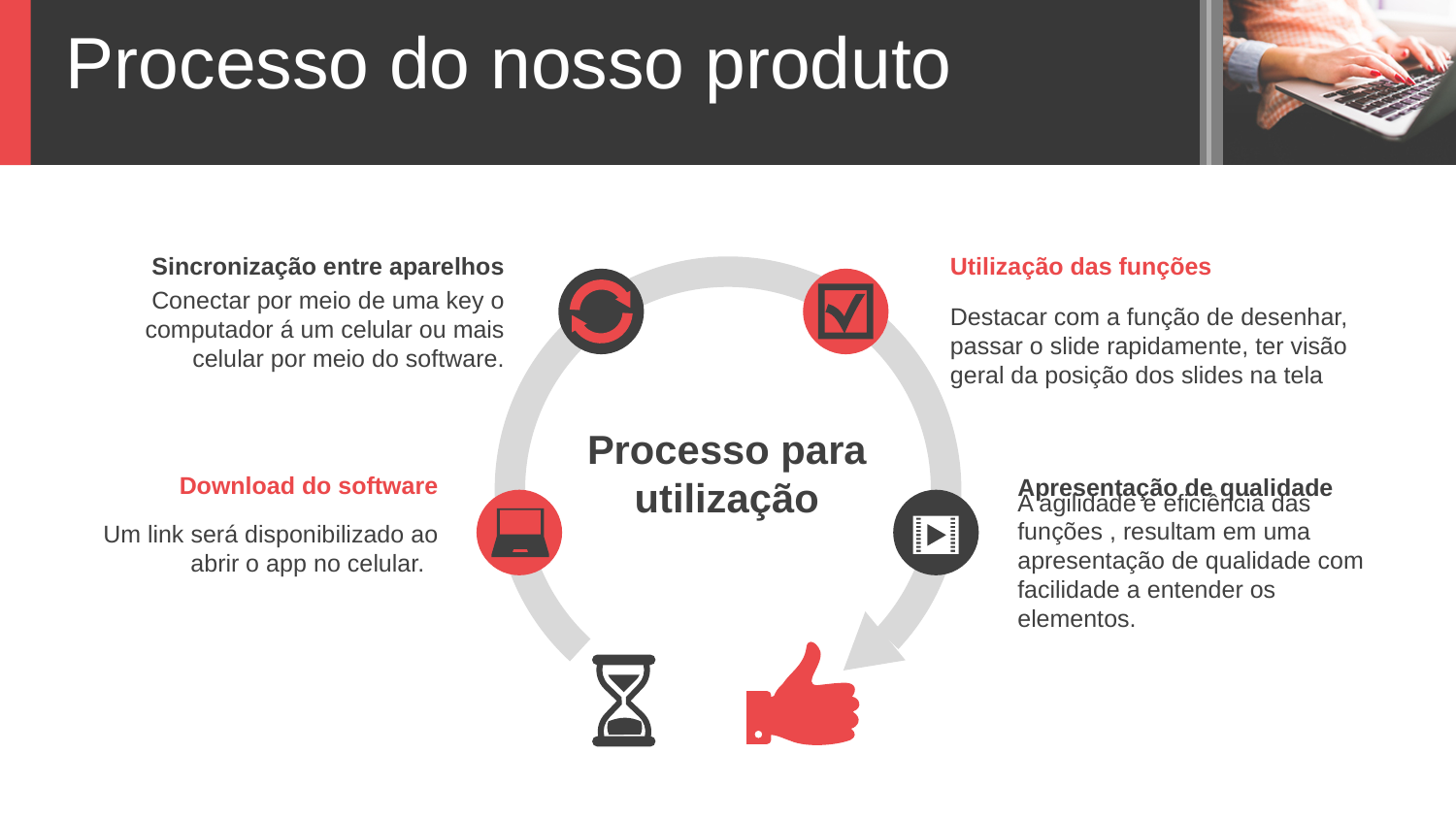

Processo do nosso produto

Utilização das funções
Destacar com a função de desenhar, passar o slide rapidamente, ter visão geral da posição dos slides na tela
Sincronização entre aparelhos
Conectar por meio de uma key o computador á um celular ou mais celular por meio do software.

Processo para
utilização
Download do software
Um link será disponibilizado ao abrir o app no celular.
Apresentação de qualidade
A agilidade e eficiência das funções , resultam em uma apresentação de qualidade com facilidade a entender os elementos.